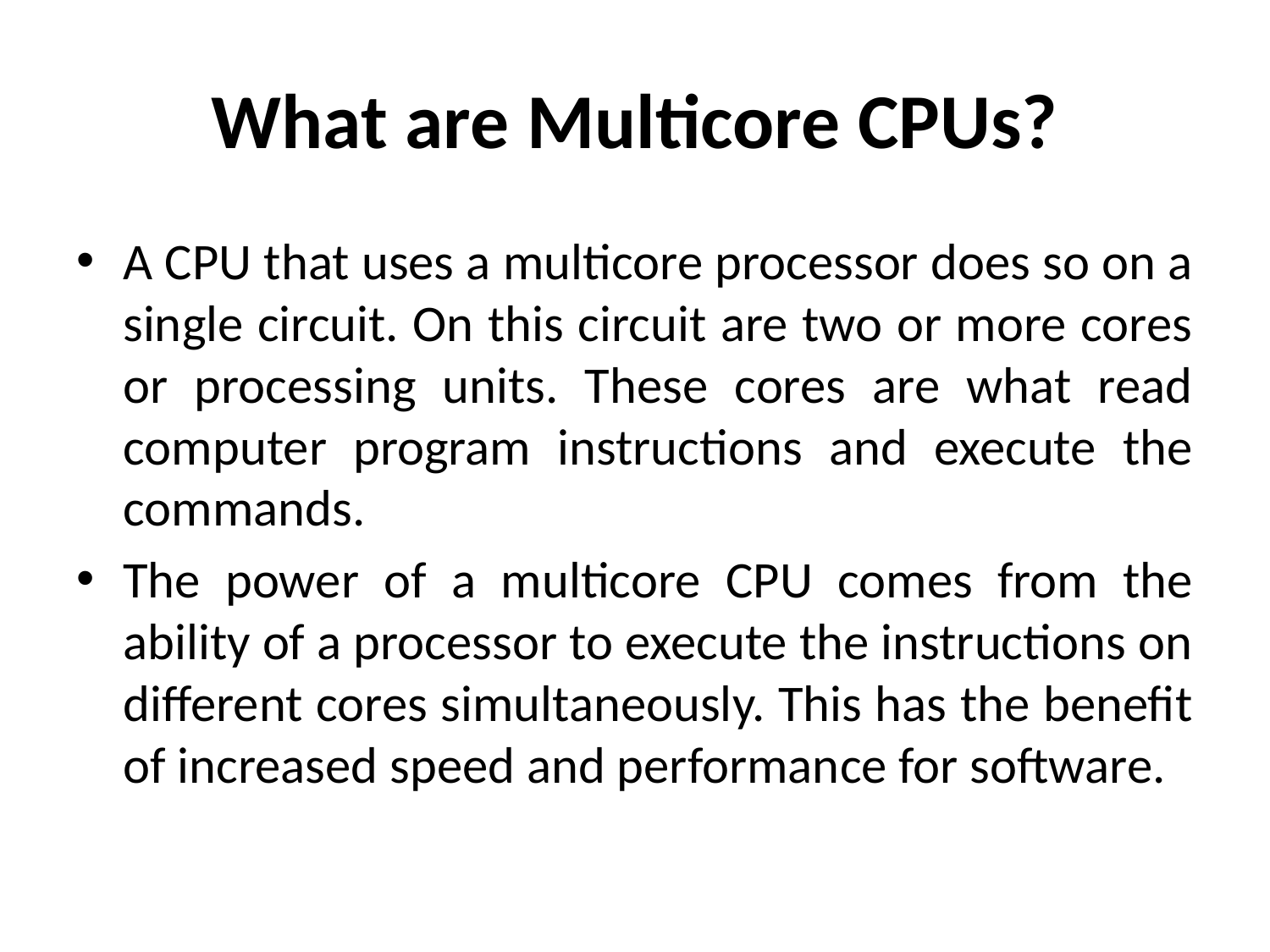

# What are Multicore CPUs?
A CPU that uses a multicore processor does so on a single circuit. On this circuit are two or more cores or processing units. These cores are what read computer program instructions and execute the commands.
The power of a multicore CPU comes from the ability of a processor to execute the instructions on different cores simultaneously. This has the benefit of increased speed and performance for software.